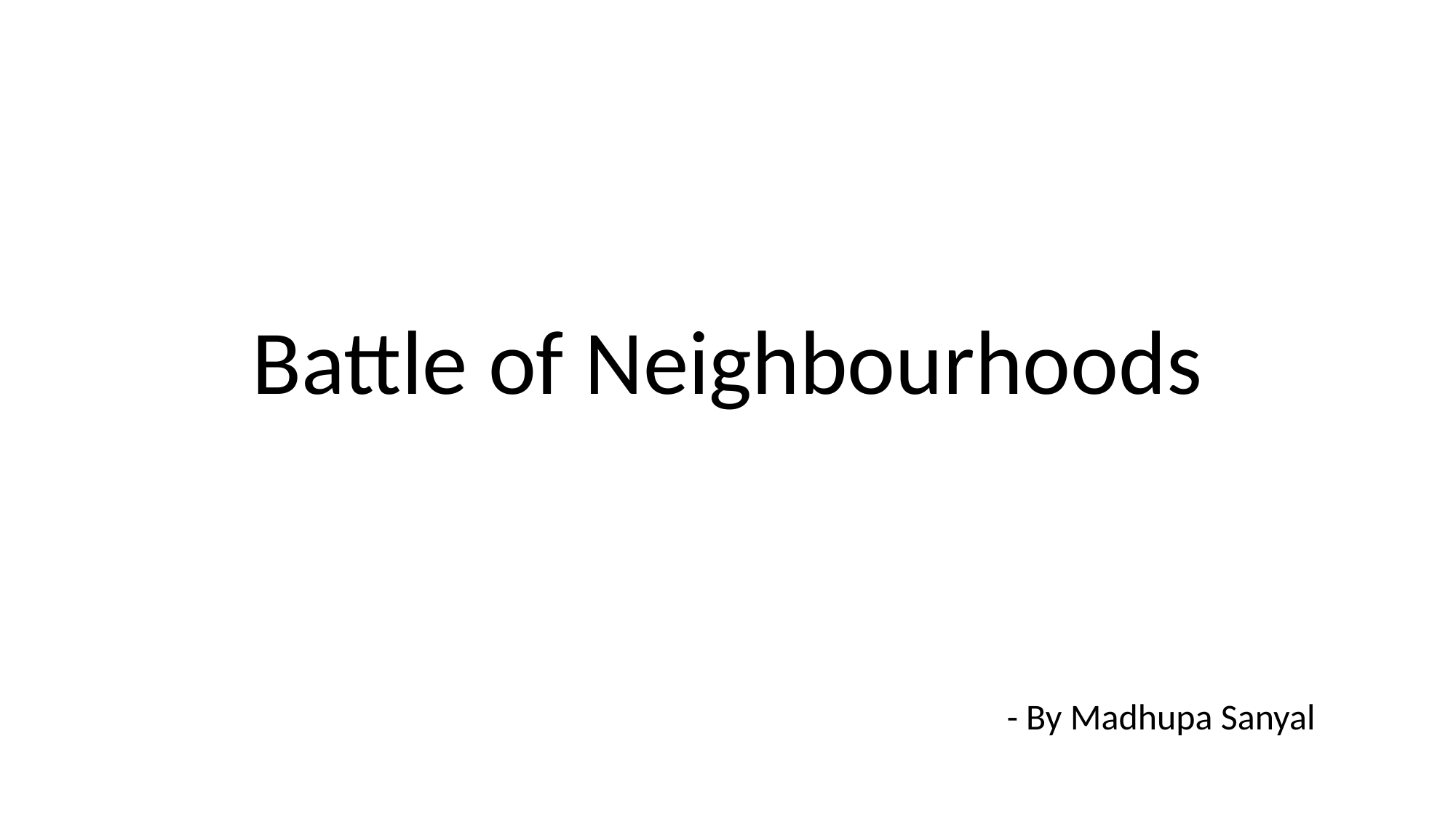

# Battle of Neighbourhoods
- By Madhupa Sanyal